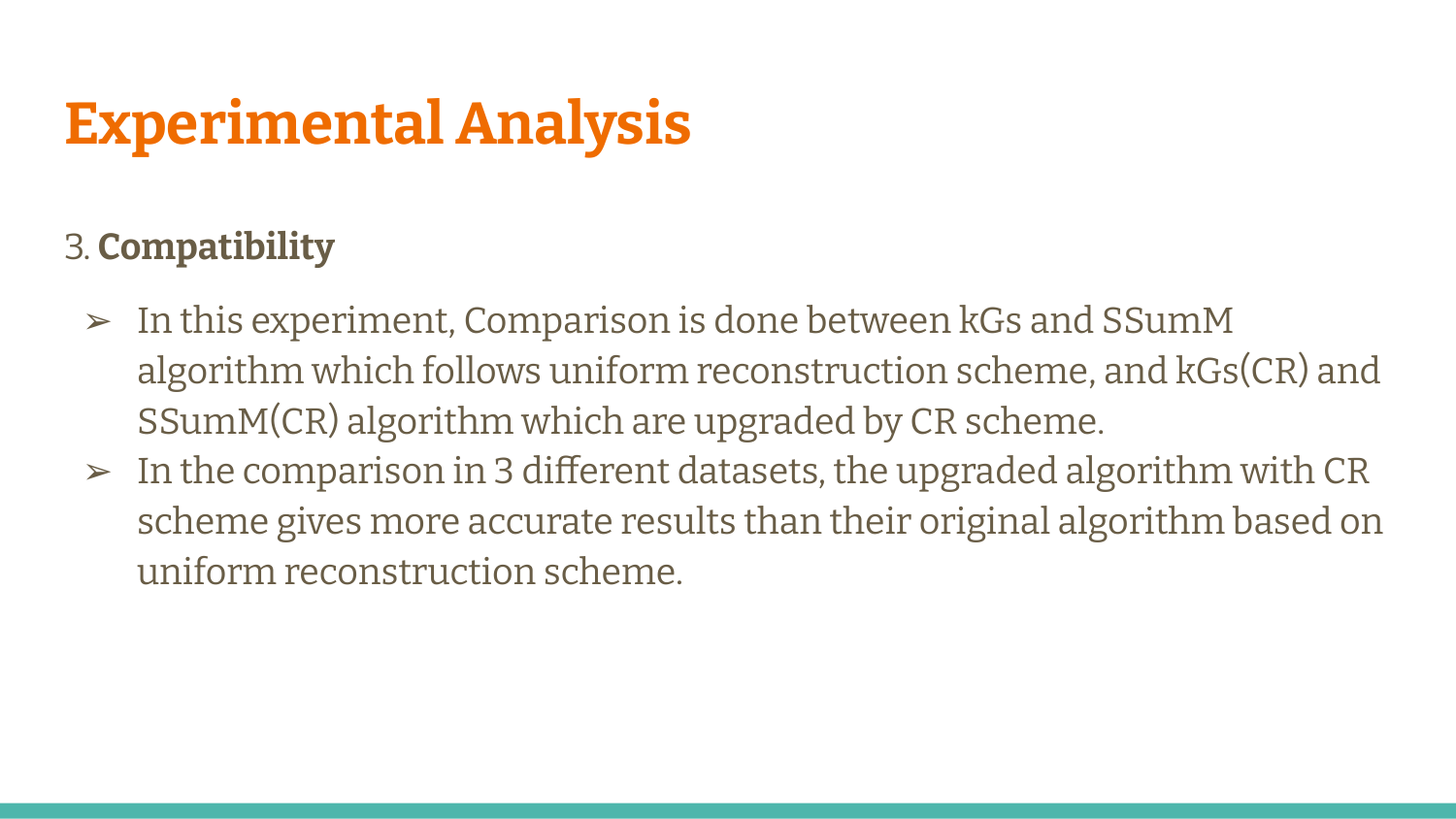

# Experimental Analysis
3. Compatibility
In this experiment, Comparison is done between kGs and SSumM algorithm which follows uniform reconstruction scheme, and kGs(CR) and SSumM(CR) algorithm which are upgraded by CR scheme.
In the comparison in 3 different datasets, the upgraded algorithm with CR scheme gives more accurate results than their original algorithm based on uniform reconstruction scheme.